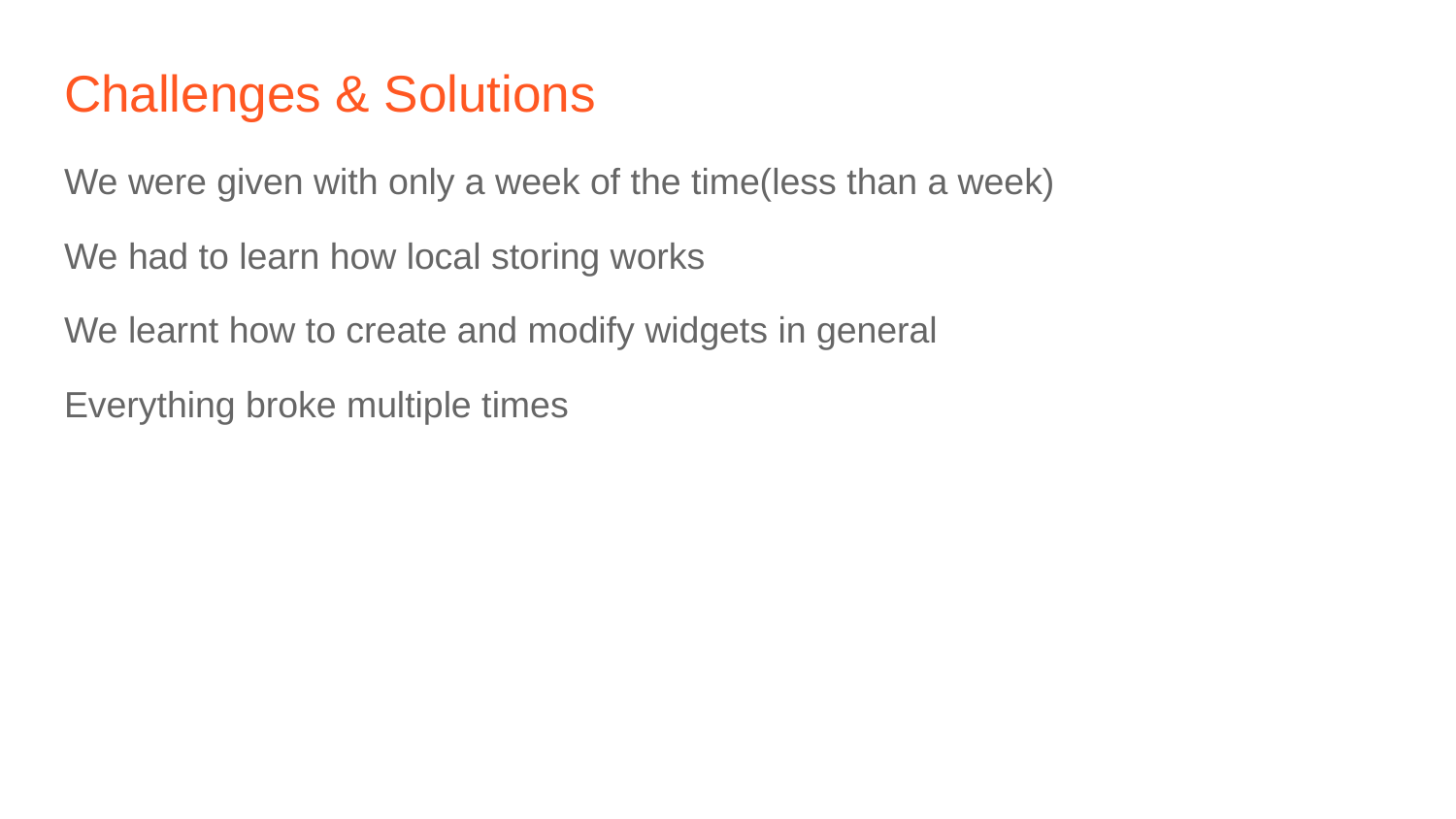

# Challenges & Solutions
We were given with only a week of the time(less than a week)
We had to learn how local storing works
We learnt how to create and modify widgets in general
Everything broke multiple times